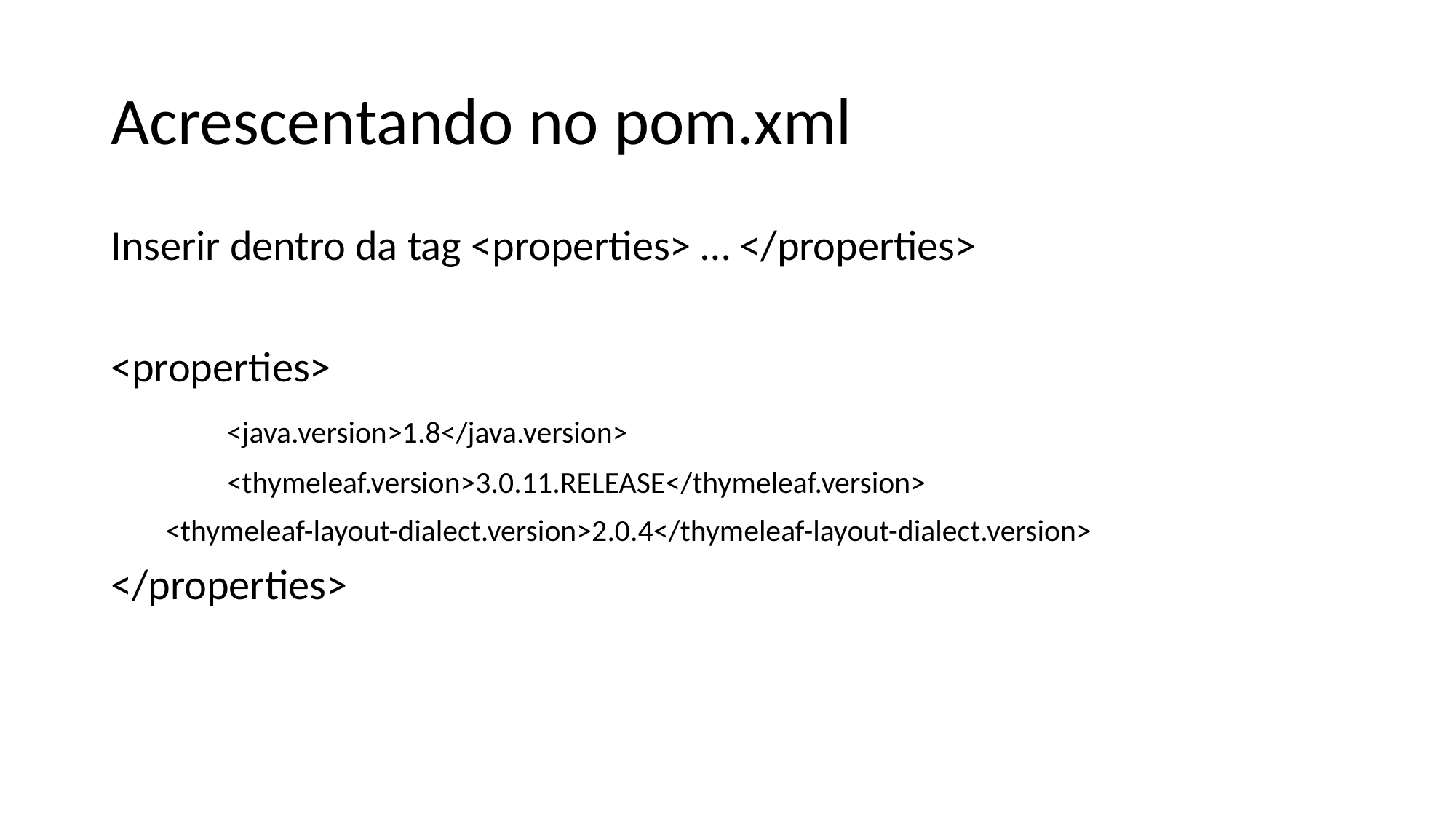

# Acrescentando no pom.xml
Inserir dentro da tag <properties> … </properties>

<properties>
   	 <java.version>1.8</java.version>
   	 <thymeleaf.version>3.0.11.RELEASE</thymeleaf.version>
<thymeleaf-layout-dialect.version>2.0.4</thymeleaf-layout-dialect.version>
</properties>